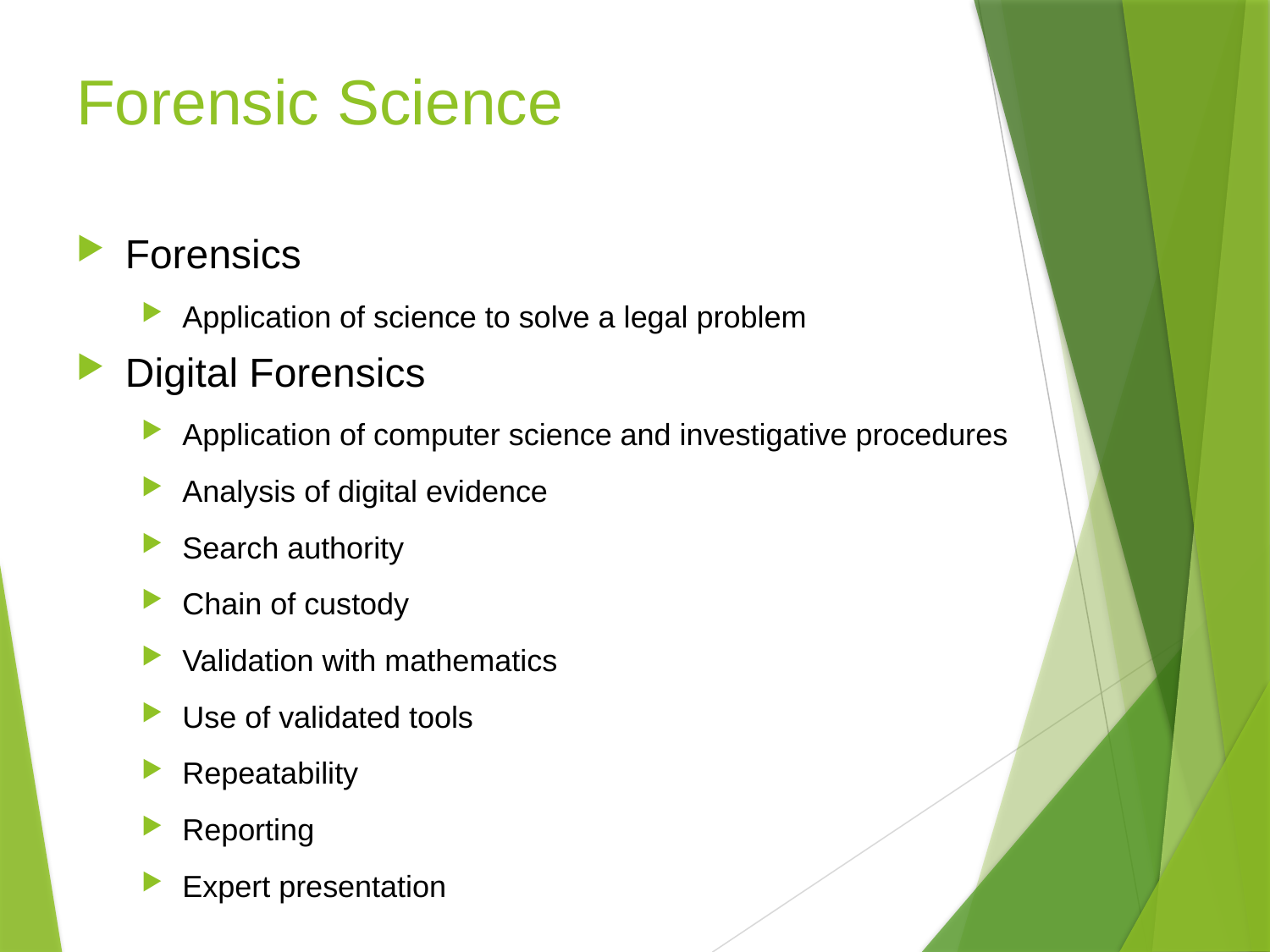

# Forensic Science
Forensics
Application of science to solve a legal problem
Digital Forensics
Application of computer science and investigative procedures
Analysis of digital evidence
Search authority
Chain of custody
Validation with mathematics
Use of validated tools
Repeatability
Reporting
Expert presentation